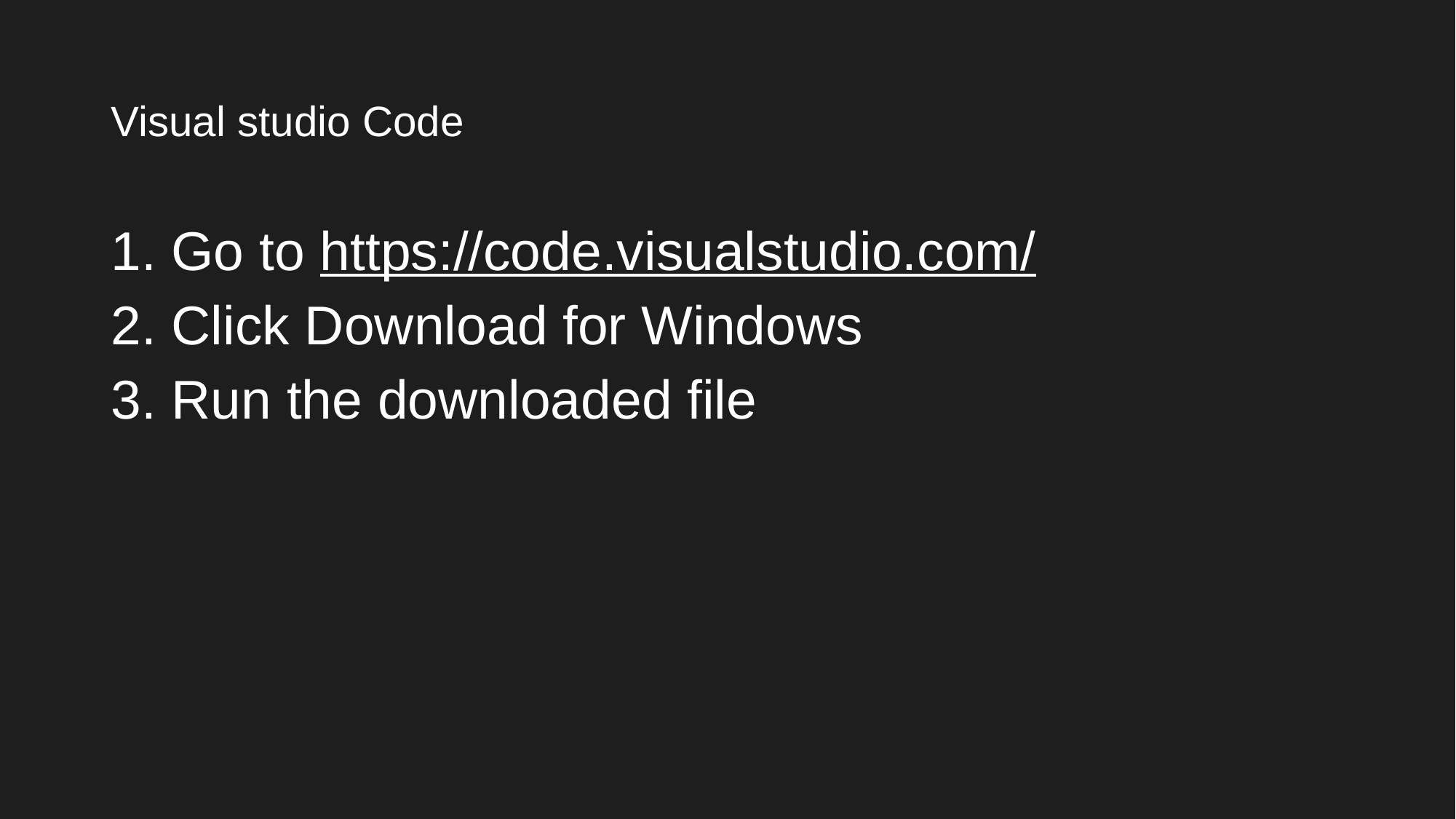

# Visual studio Code
1. Go to https://code.visualstudio.com/
2. Click Download for Windows
3. Run the downloaded file